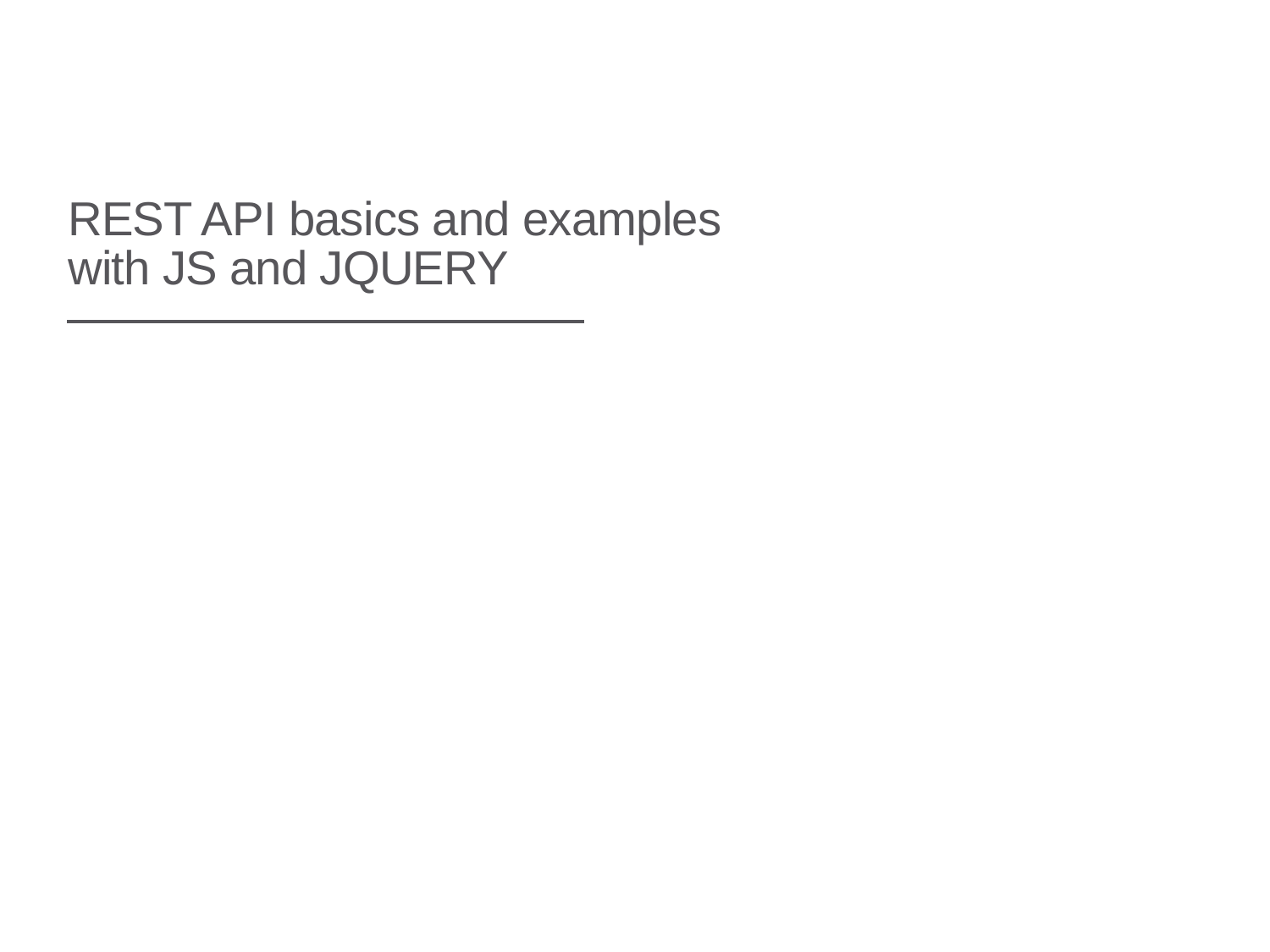

# REST API basics and examples with JS and JQUERY